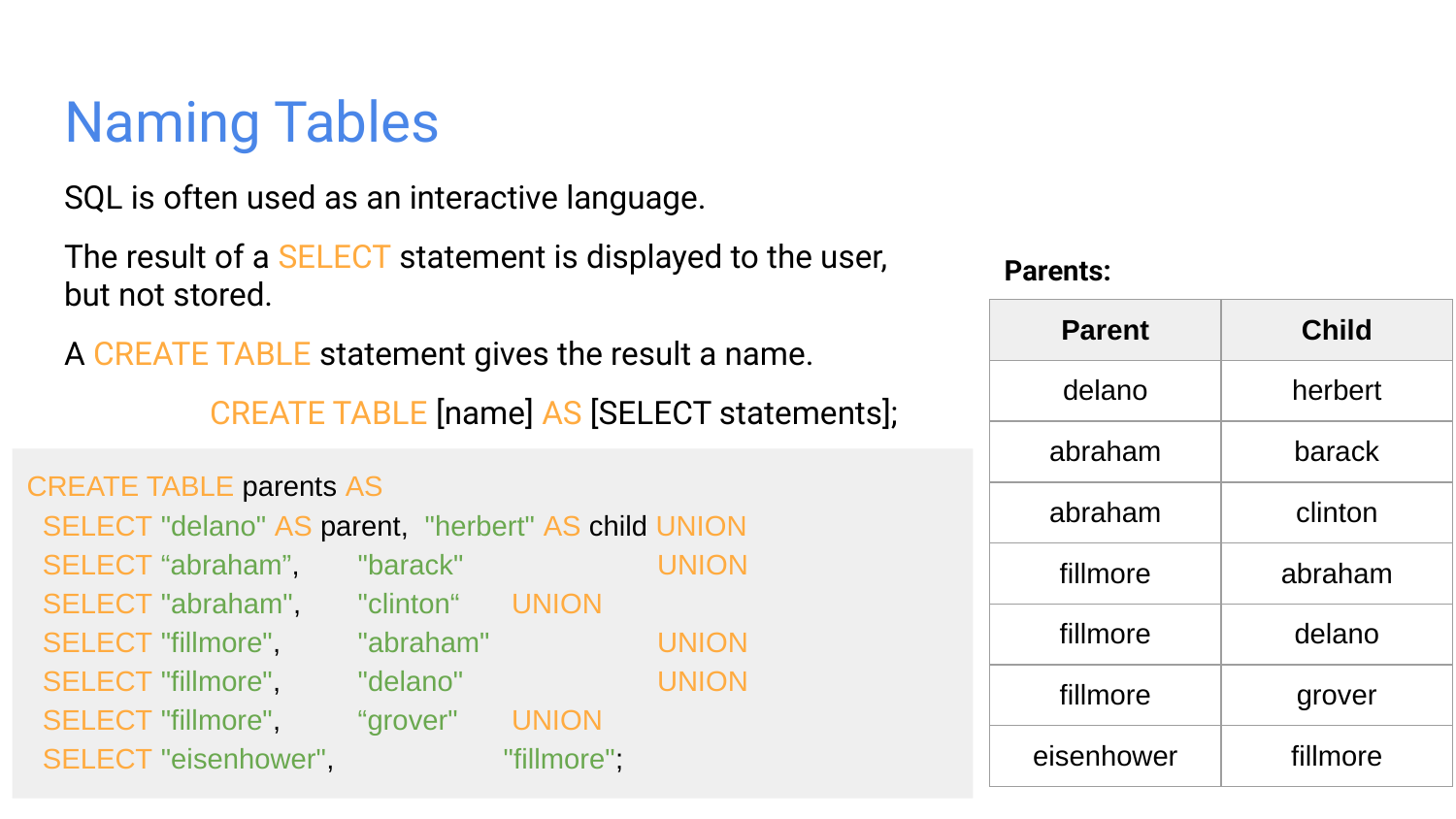

# Naming Tables
SQL is often used as an interactive language.
The result of a SELECT statement is displayed to the user, but not stored.
A CREATE TABLE statement gives the result a name.
	CREATE TABLE [name] AS [SELECT statements];
Parents:
| Parent | Child |
| --- | --- |
| delano | herbert |
| abraham | barack |
| abraham | clinton |
| fillmore | abraham |
| fillmore | delano |
| fillmore | grover |
| eisenhower | fillmore |
CREATE TABLE parents AS
  SELECT "delano" AS parent,  "herbert" AS child UNION
  SELECT “abraham”,	     "barack"	      UNION
  SELECT "abraham",	     "clinton“	      UNION
  SELECT "fillmore",	     "abraham"	      UNION
  SELECT "fillmore",	     "delano"	      UNION
  SELECT "fillmore",	     “grover"	      UNION
  SELECT "eisenhower",	     "fillmore";